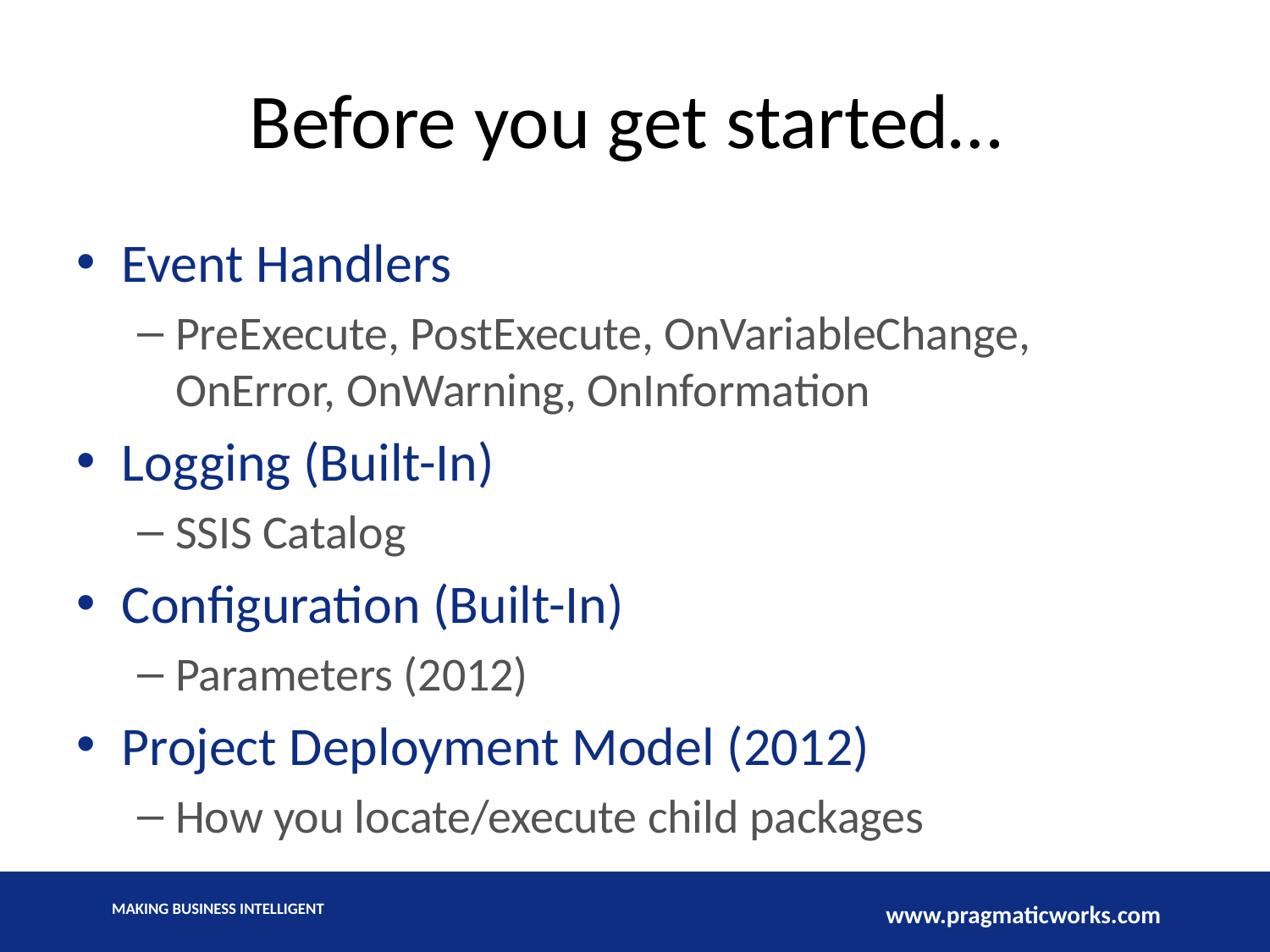

# Before you get started…
Event Handlers
PreExecute, PostExecute, OnVariableChange, OnError, OnWarning, OnInformation
Logging (Built-In)
SSIS Catalog
Configuration (Built-In)
Parameters (2012)
Project Deployment Model (2012)
How you locate/execute child packages